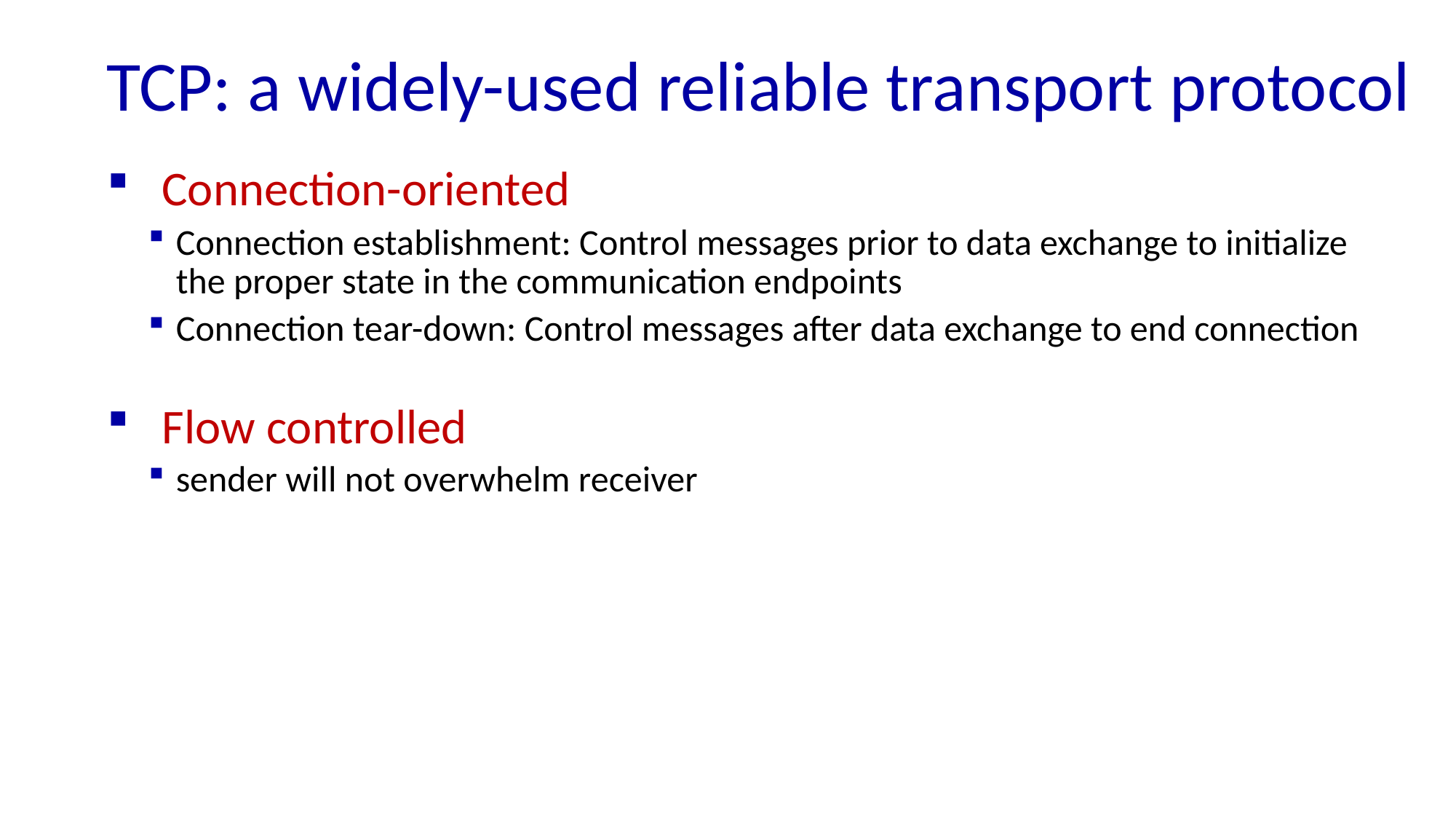

# TCP: a widely-used reliable transport protocol
Connection-oriented
Connection establishment: Control messages prior to data exchange to initialize the proper state in the communication endpoints
Connection tear-down: Control messages after data exchange to end connection

Flow controlled
sender will not overwhelm receiver